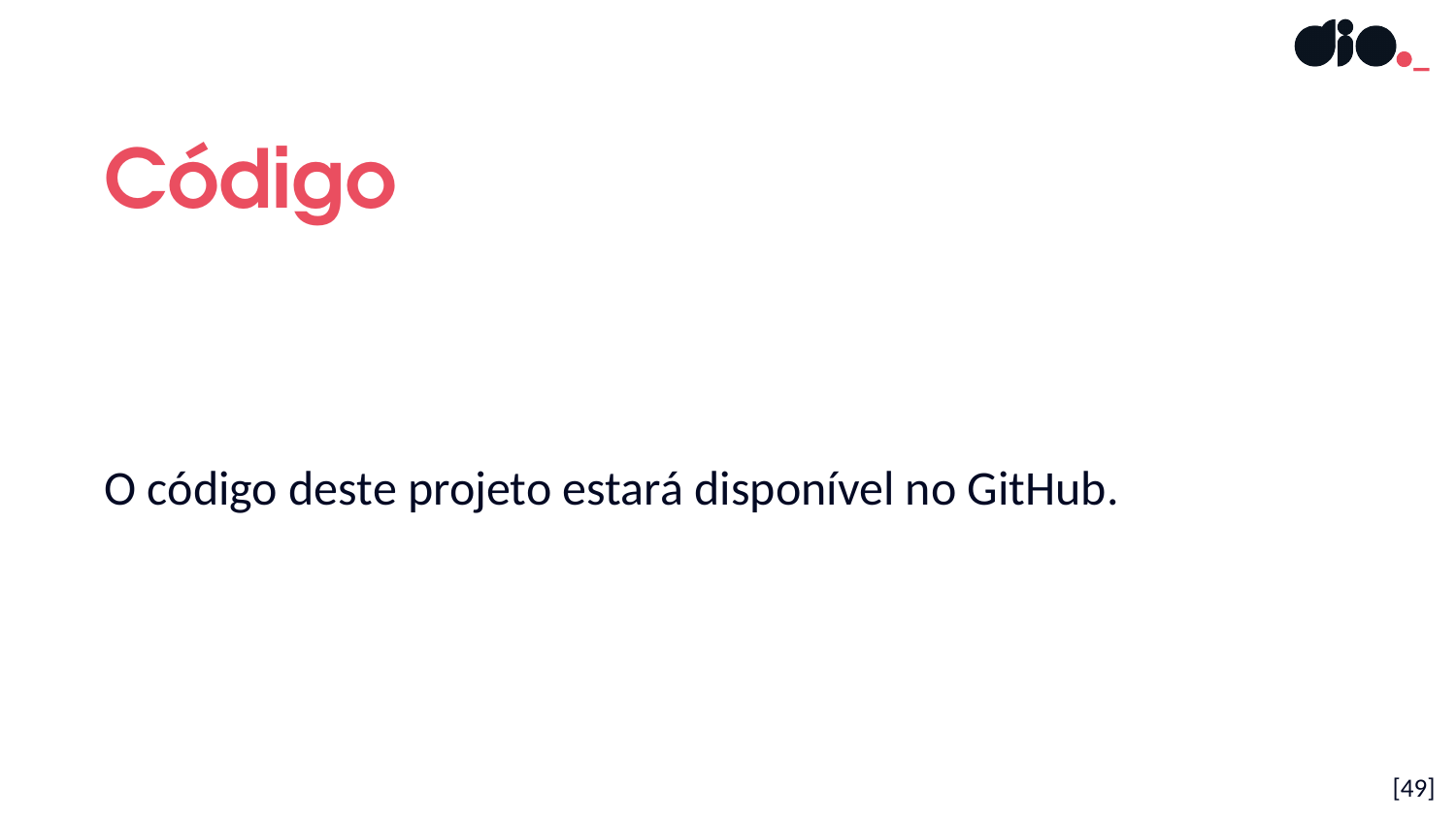

Código
O código deste projeto estará disponível no GitHub.
[49]